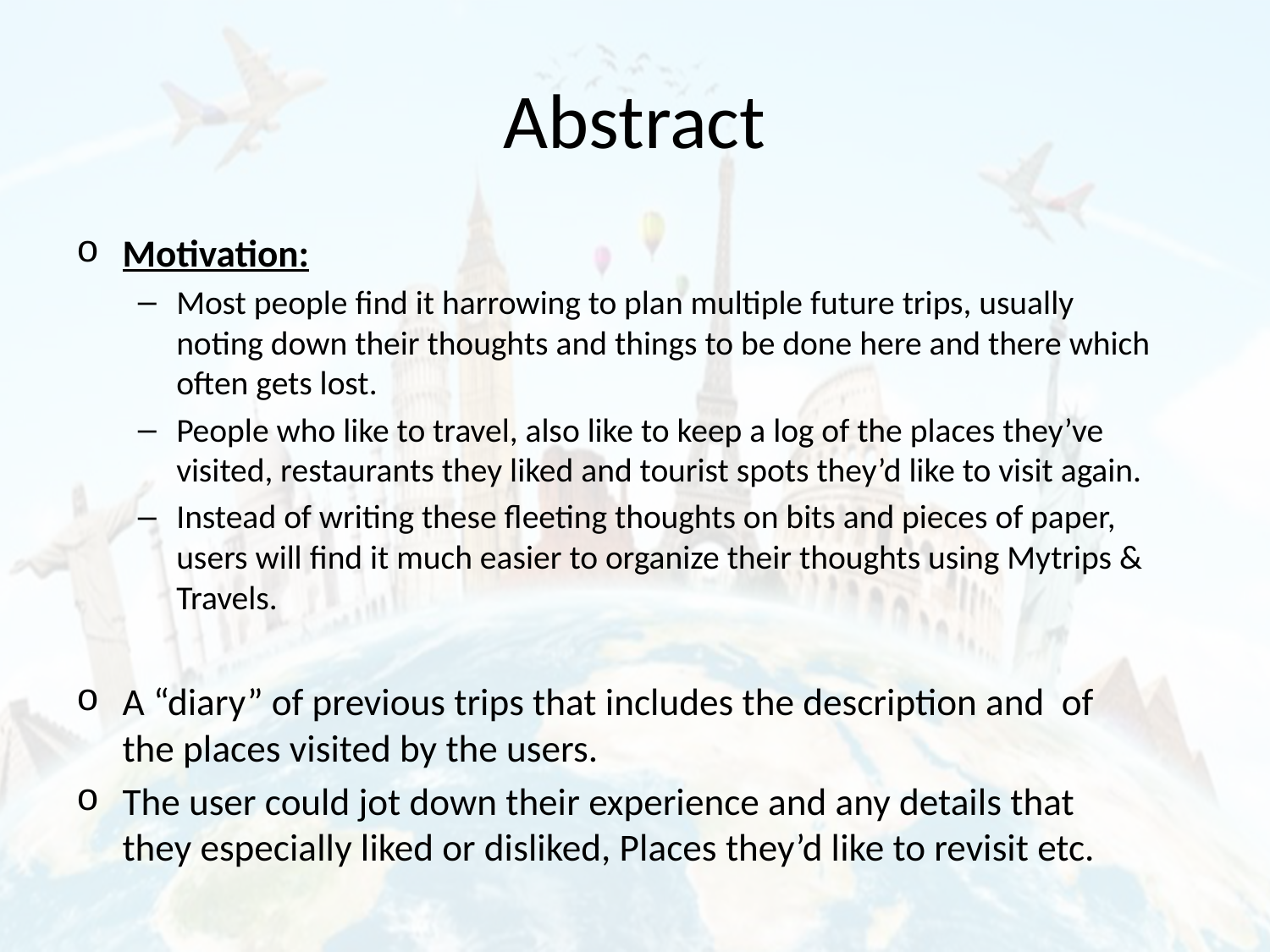

# Abstract
Motivation:
Most people find it harrowing to plan multiple future trips, usually noting down their thoughts and things to be done here and there which often gets lost.
People who like to travel, also like to keep a log of the places they’ve visited, restaurants they liked and tourist spots they’d like to visit again.
Instead of writing these fleeting thoughts on bits and pieces of paper, users will find it much easier to organize their thoughts using Mytrips & Travels.

A “diary” of previous trips that includes the description and  of the places visited by the users.
The user could jot down their experience and any details that they especially liked or disliked, Places they’d like to revisit etc.